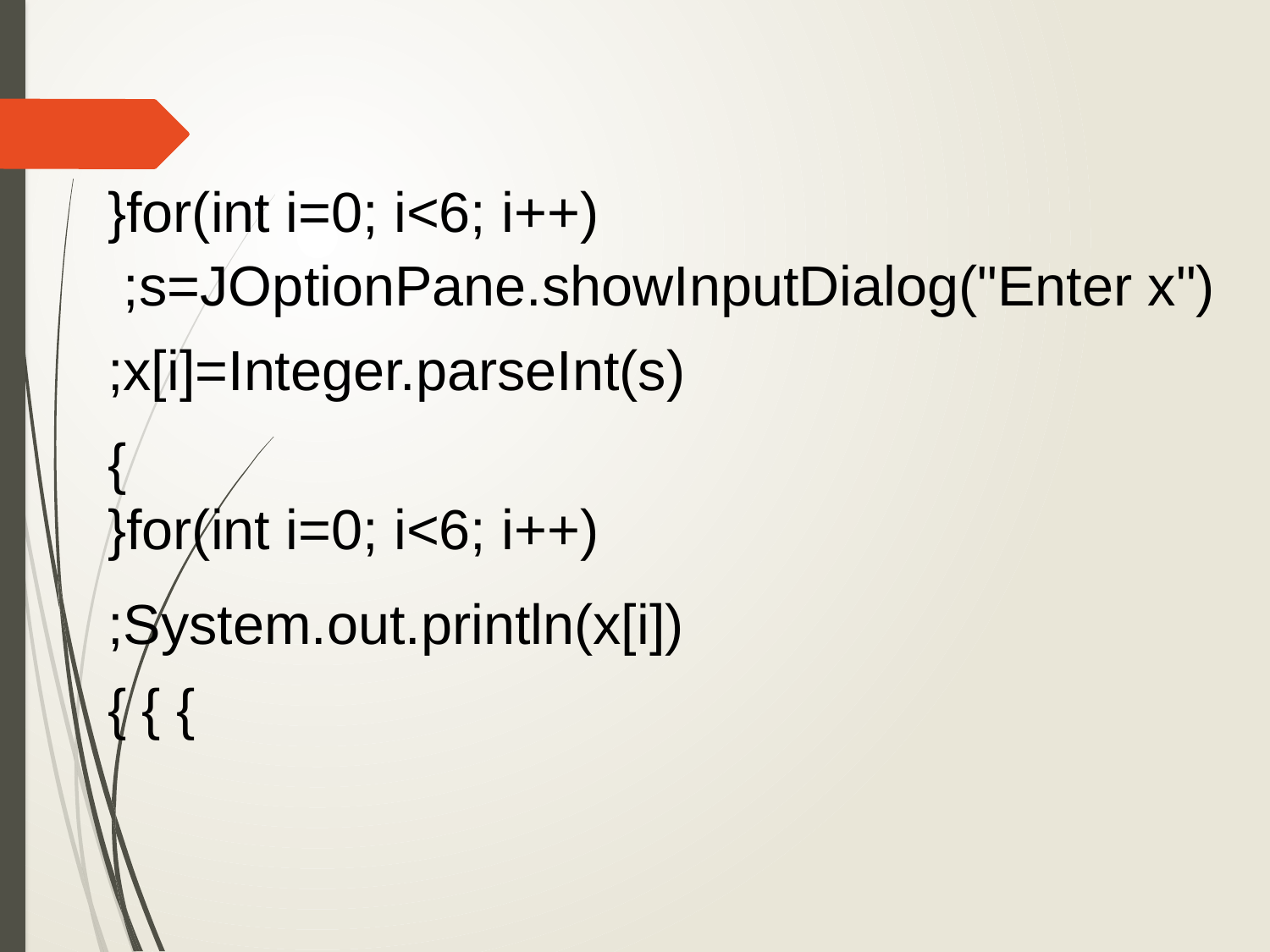

for(int i=0; i<6; i++){
s=JOptionPane.showInputDialog("Enter x");
x[i]=Integer.parseInt(s);
}
for(int i=0; i<6; i++){
System.out.println(x[i]);
} } }